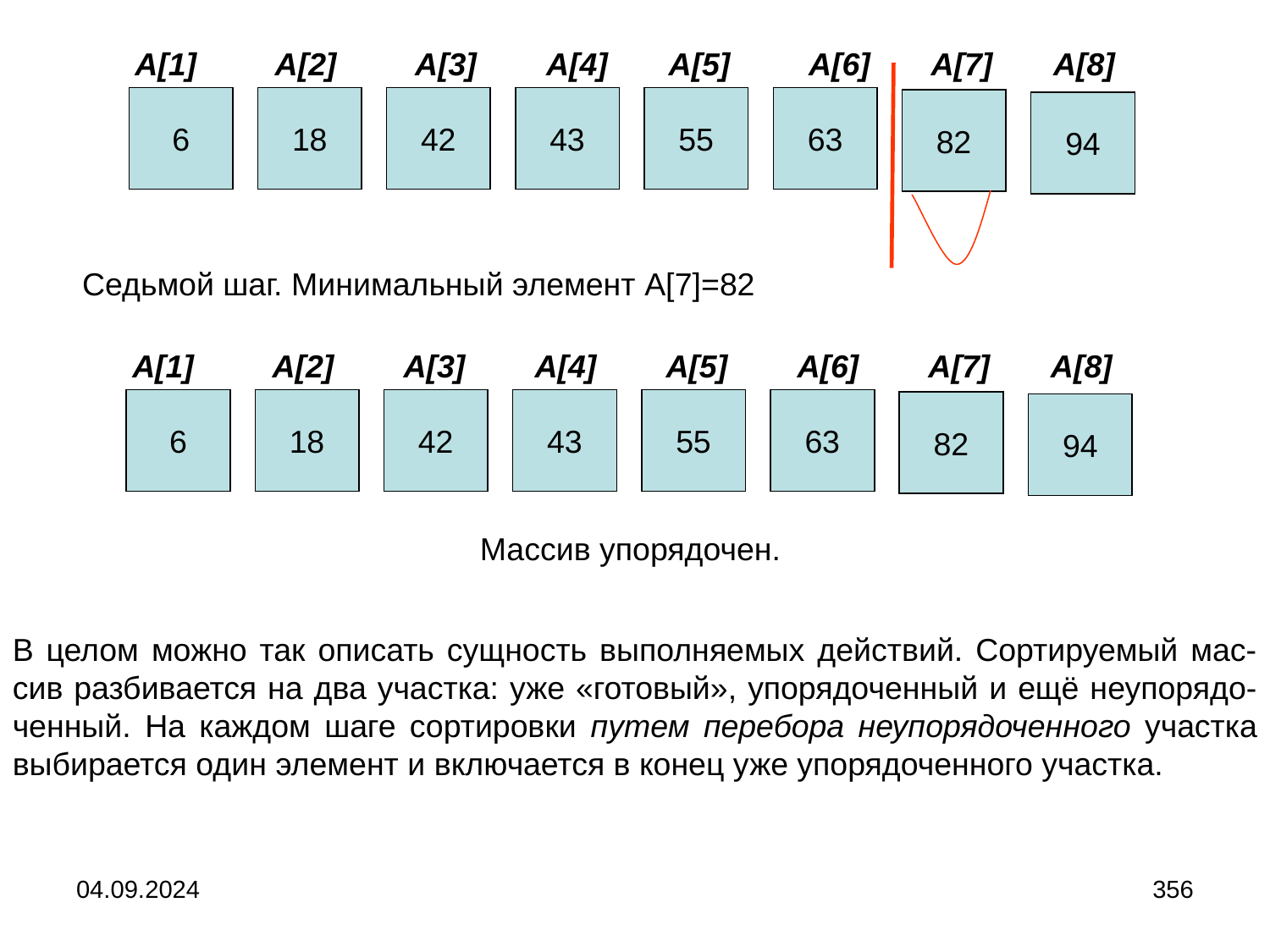

A[1]         A[2]         A[3]        A[4]       A[5]         A[6]       A[7]       A[8]

43
6
55
18
82
42
42
82
43
94
55
18
55
94
63
6
43
82
63
94

Седьмой шаг. Минимальный элемент A[7]=82
     A[1]         A[2]        A[3]        A[4]        A[5]        A[6]        A[7]       A[8]
43
6
55
18
82
42
42
82
43
94
55
18
55
94
63
6
43
82
63
94
Массив упорядочен.
В целом можно так описать сущность выполняемых действий. Сортируемый мас-сив разбивается на два участка: уже «готовый», упорядоченный и ещё неупорядо-ченный. На каждом шаге сортировки путем перебора неупорядоченного участка выбирается один элемент и включается в конец уже упорядоченного участка.
04.09.2024
356